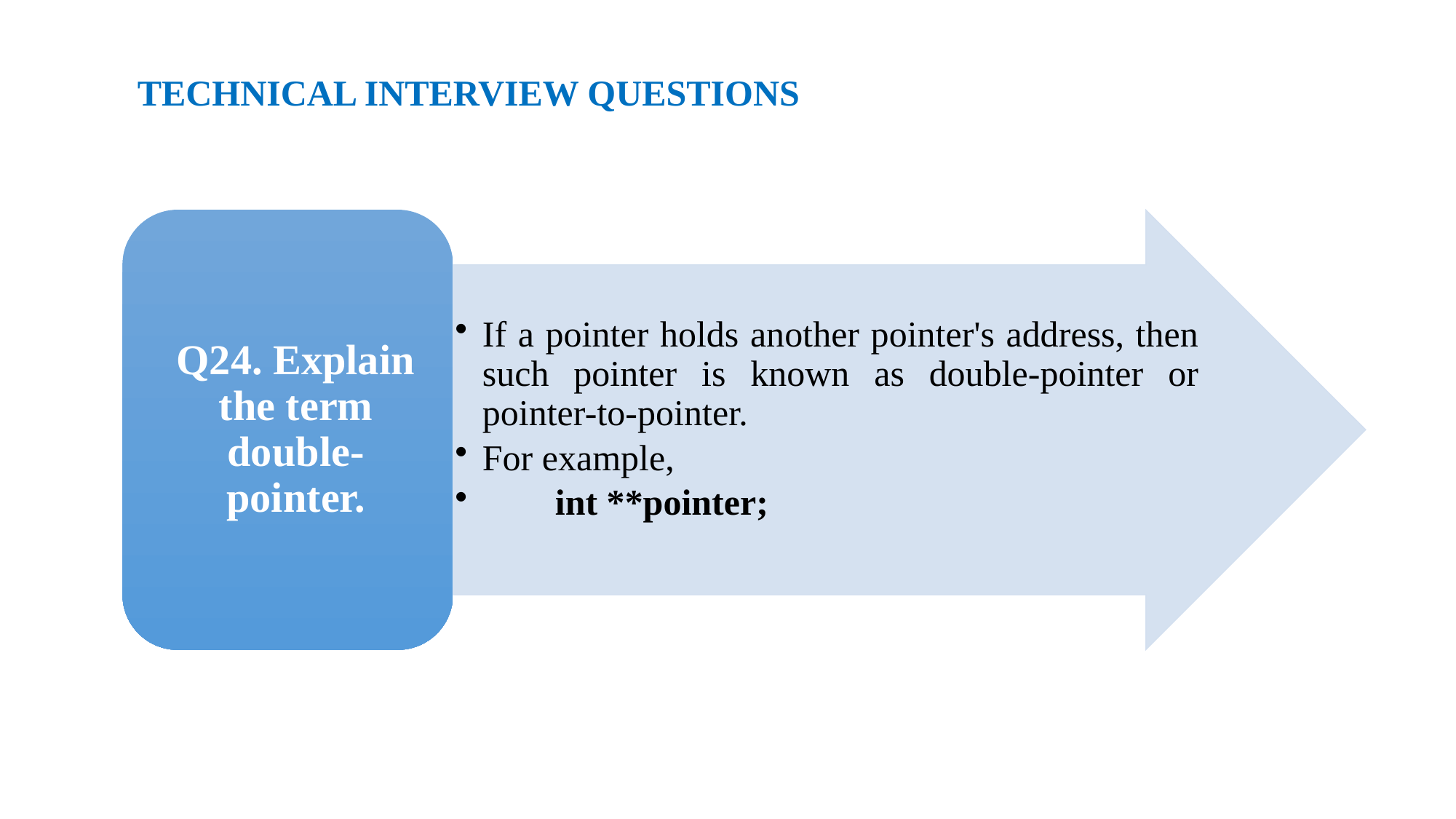

TECHNICAL INTERVIEW QUESTIONS

If a pointer holds another pointer's address, then such pointer is known as double-pointer or pointer-to-pointer.
For example,
        int **pointer;
Q24. Explain the term double-pointer.